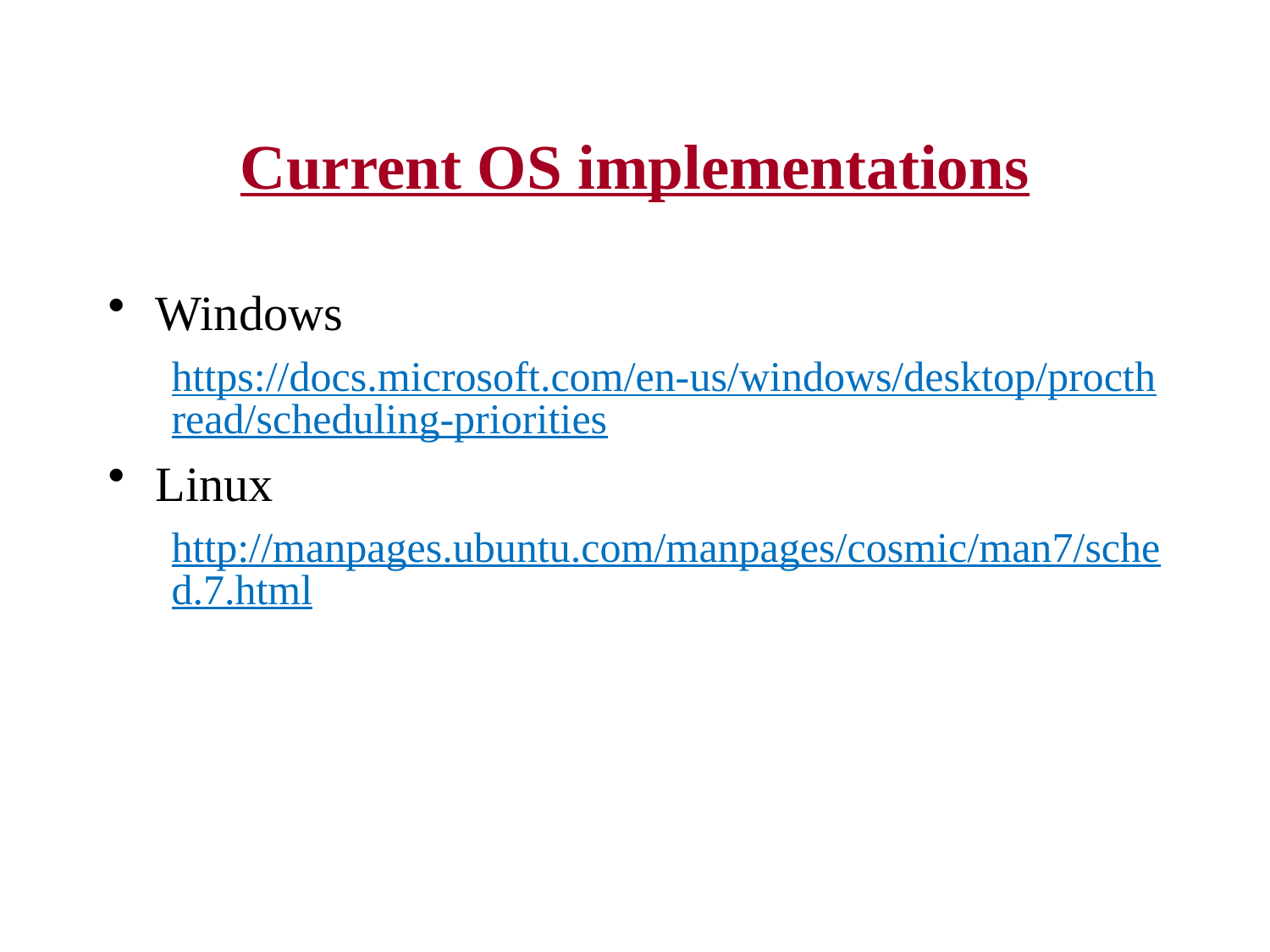

# Current OS implementations
Windows
https://docs.microsoft.com/en-us/windows/desktop/procthread/scheduling-priorities
Linux
http://manpages.ubuntu.com/manpages/cosmic/man7/sched.7.html